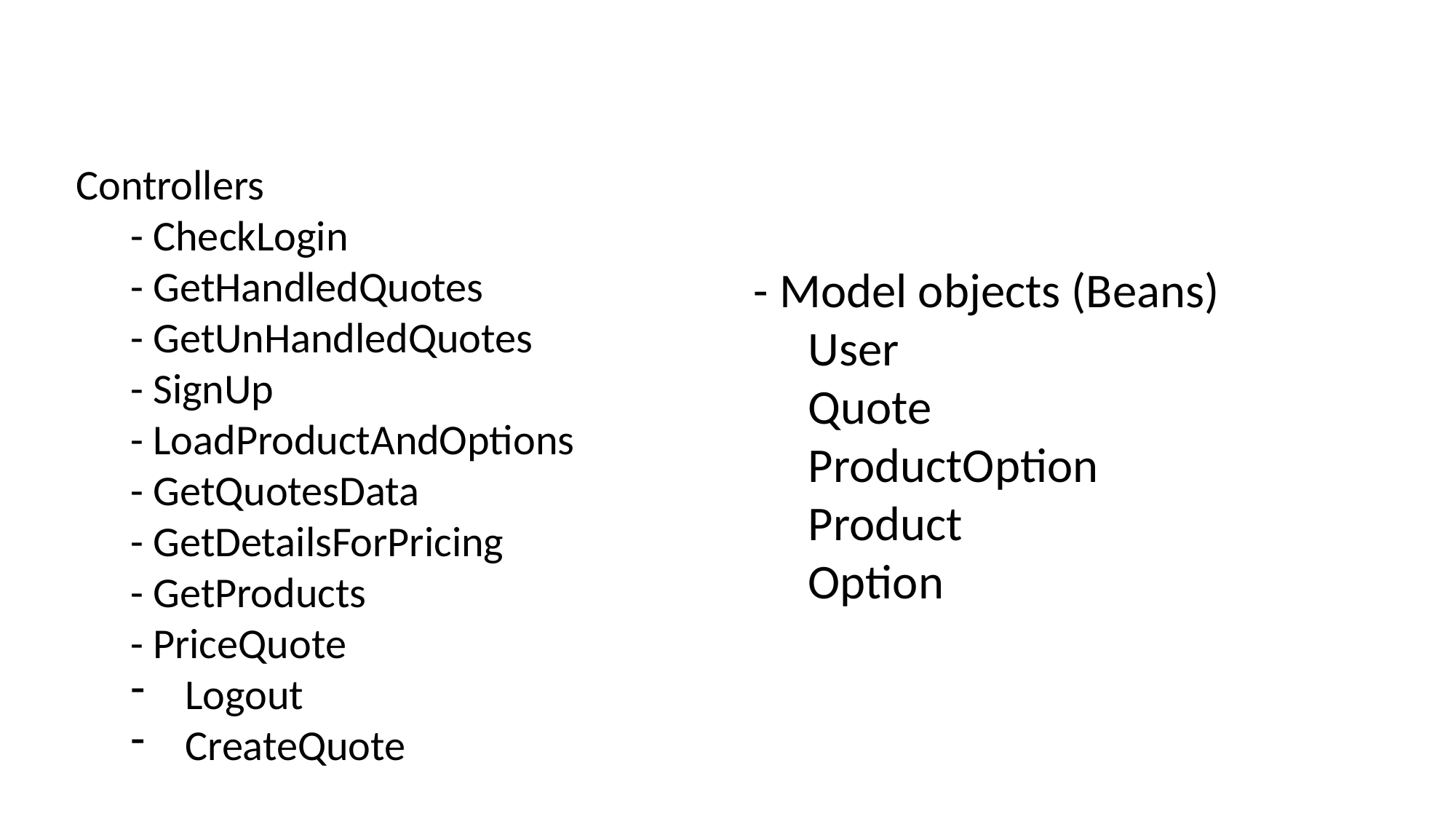

Controllers
- CheckLogin
- GetHandledQuotes
- GetUnHandledQuotes
- SignUp
- LoadProductAndOptions
- GetQuotesData
- GetDetailsForPricing
- GetProducts
- PriceQuote
Logout
CreateQuote
- Model objects (Beans)
User
Quote
ProductOption
Product
Option